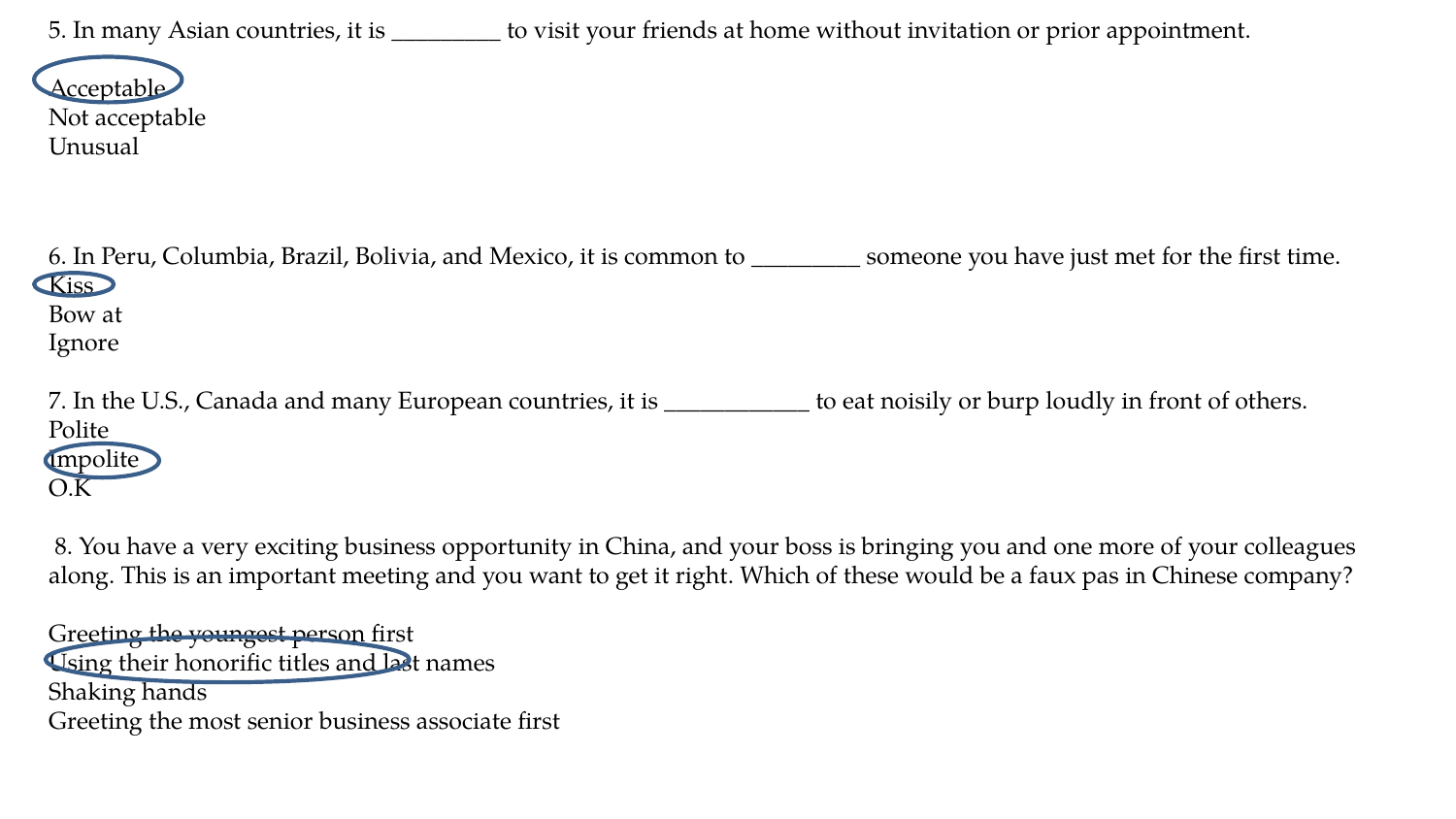

# 5. In many Asian countries, it is _________ to visit your friends at home without invitation or prior appointment. Acceptable Not acceptable Unusual 6. In Peru, Columbia, Brazil, Bolivia, and Mexico, it is common to _________ someone you have just met for the first time. Kiss Bow at Ignore 7. In the U.S., Canada and many European countries, it is ____________ to eat noisily or burp loudly in front of others. Polite Impolite O.K 8. You have a very exciting business opportunity in China, and your boss is bringing you and one more of your colleagues along. This is an important meeting and you want to get it right. Which of these would be a faux pas in Chinese company? Greeting the youngest person first Using their honorific titles and last names Shaking hands Greeting the most senior business associate first